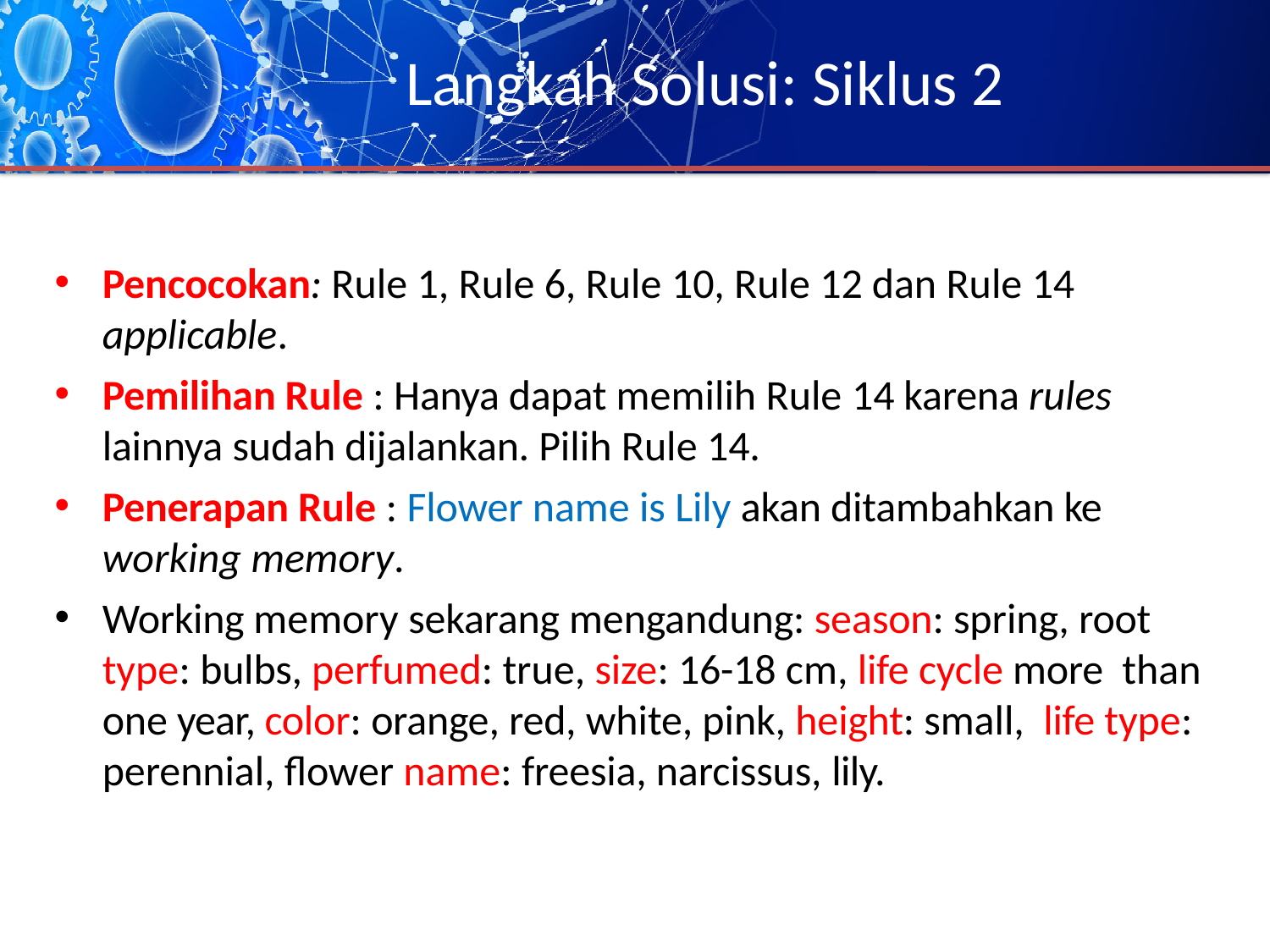

# Langkah Solusi: Siklus 2

Pencocokan: Rule 1, Rule 6, Rule 10, Rule 12 dan Rule 14 applicable.
Pemilihan Rule : Hanya dapat memilih Rule 14 karena rules lainnya sudah dijalankan. Pilih Rule 14.
Penerapan Rule : Flower name is Lily akan ditambahkan ke working memory.
Working memory sekarang mengandung: season: spring, root  type: bulbs, perfumed: true, size: 16-18 cm, life cycle more  than one year, color: orange, red, white, pink, height: small,  life type: perennial, flower name: freesia, narcissus, lily.